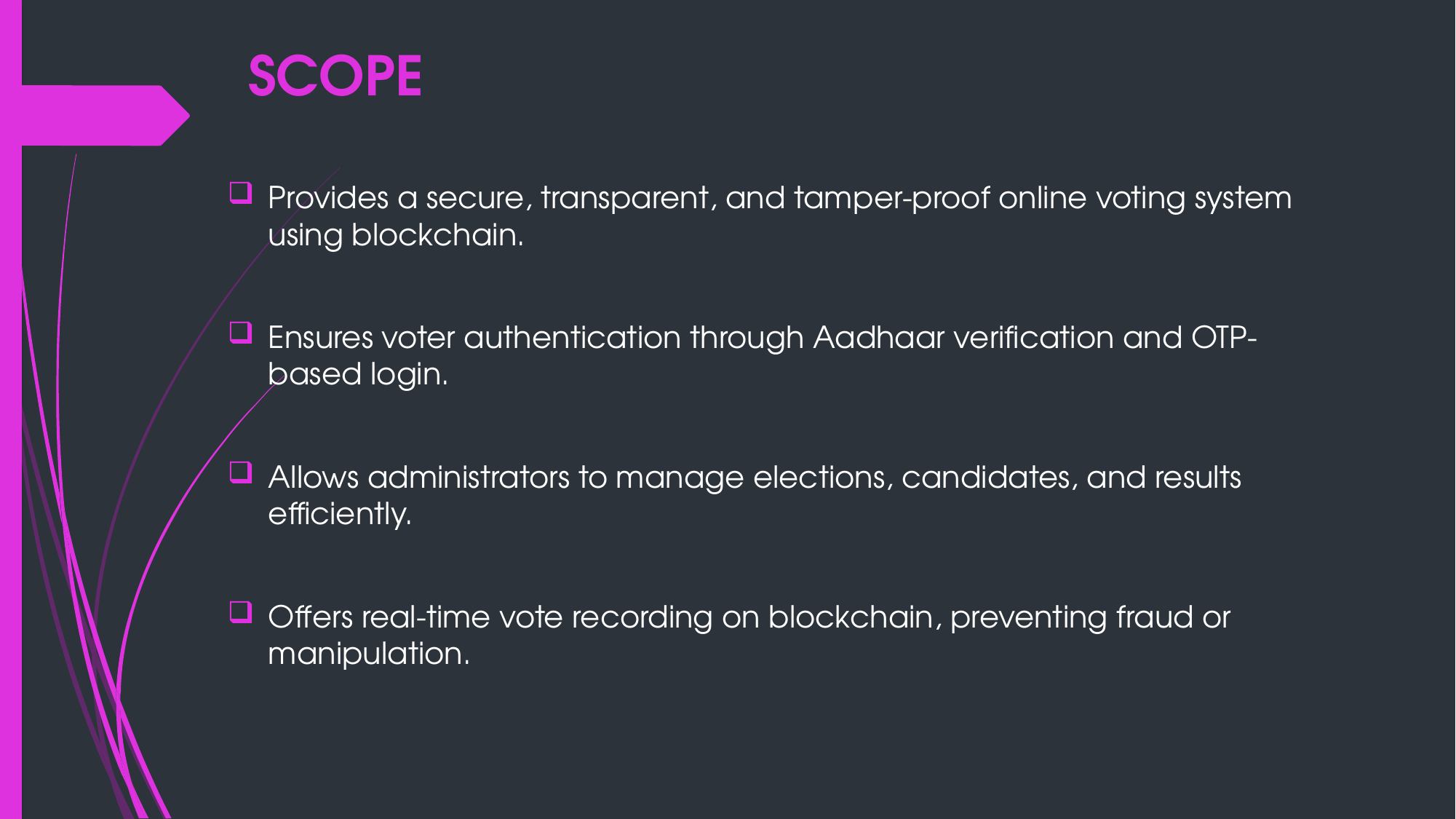

# SCOPE
Provides a secure, transparent, and tamper-proof online voting system using blockchain.

Ensures voter authentication through Aadhaar verification and OTP-based login.

Allows administrators to manage elections, candidates, and results efficiently.

Offers real-time vote recording on blockchain, preventing fraud or manipulation.